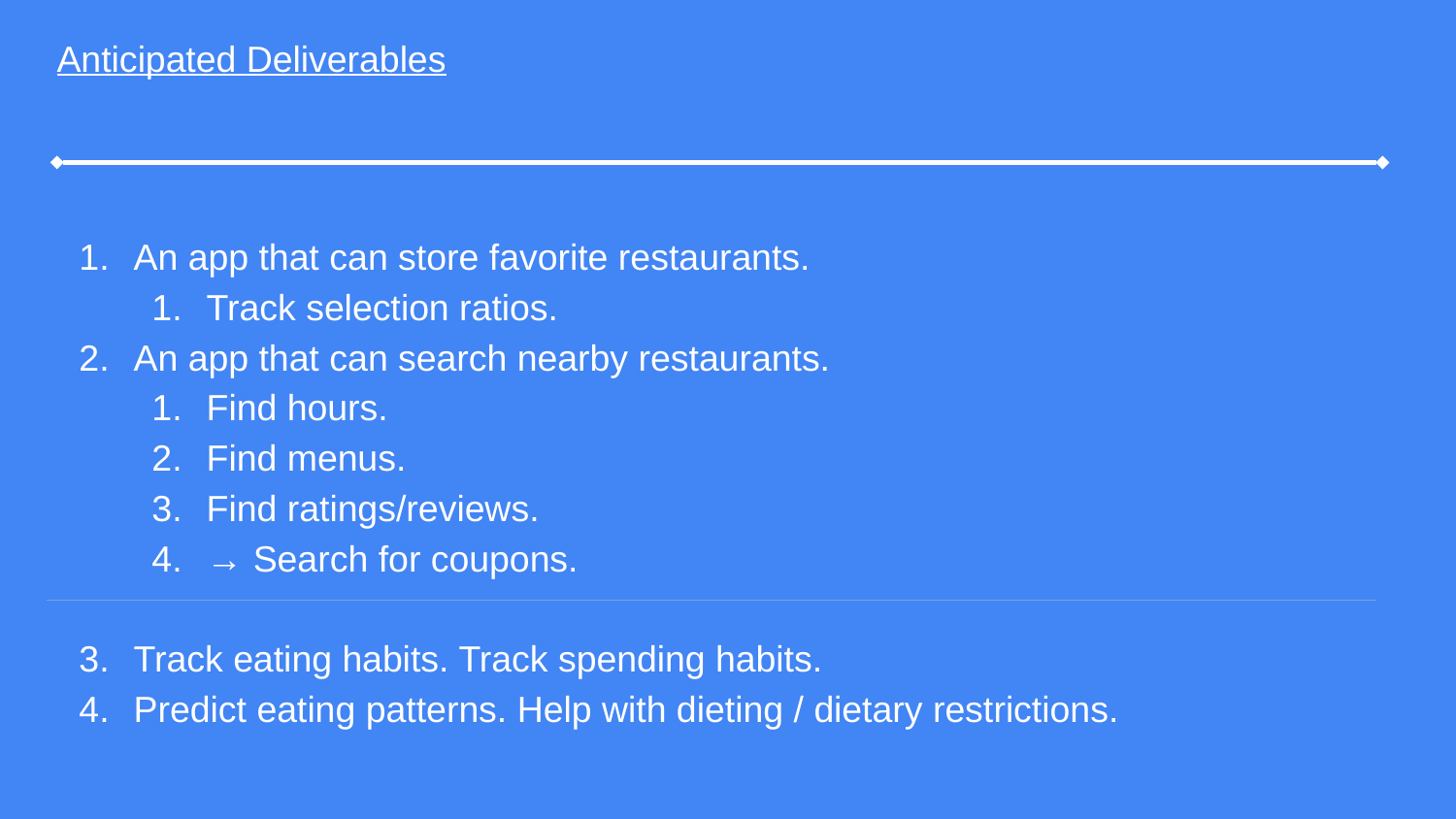

Anticipated Deliverables
An app that can store favorite restaurants.
Track selection ratios.
An app that can search nearby restaurants.
Find hours.
Find menus.
Find ratings/reviews.
→ Search for coupons.

Track eating habits. Track spending habits.
Predict eating patterns. Help with dieting / dietary restrictions.